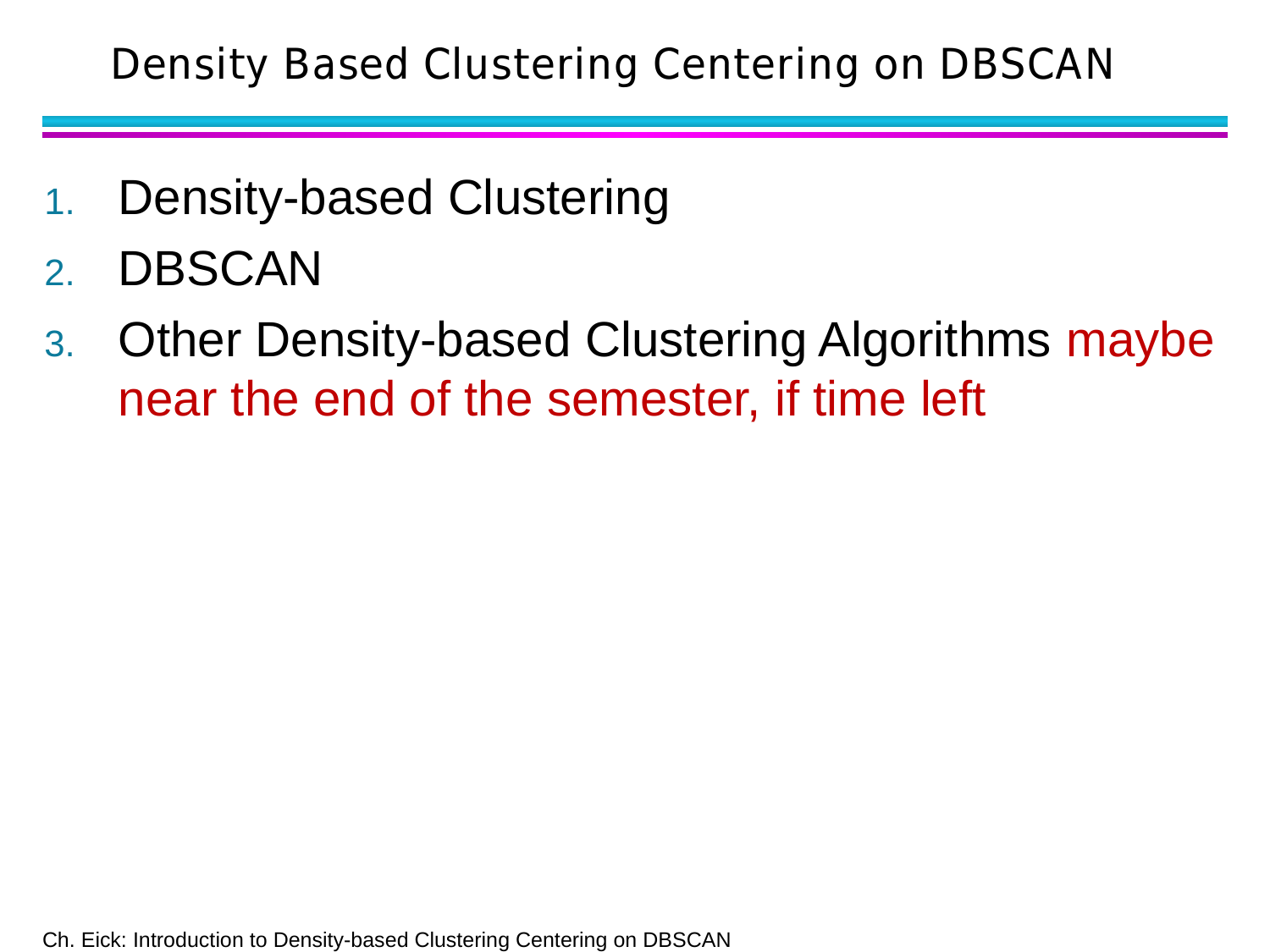

# Density Based Clustering Centering on DBSCAN
Density-based Clustering
DBSCAN
Other Density-based Clustering Algorithms maybe near the end of the semester, if time left